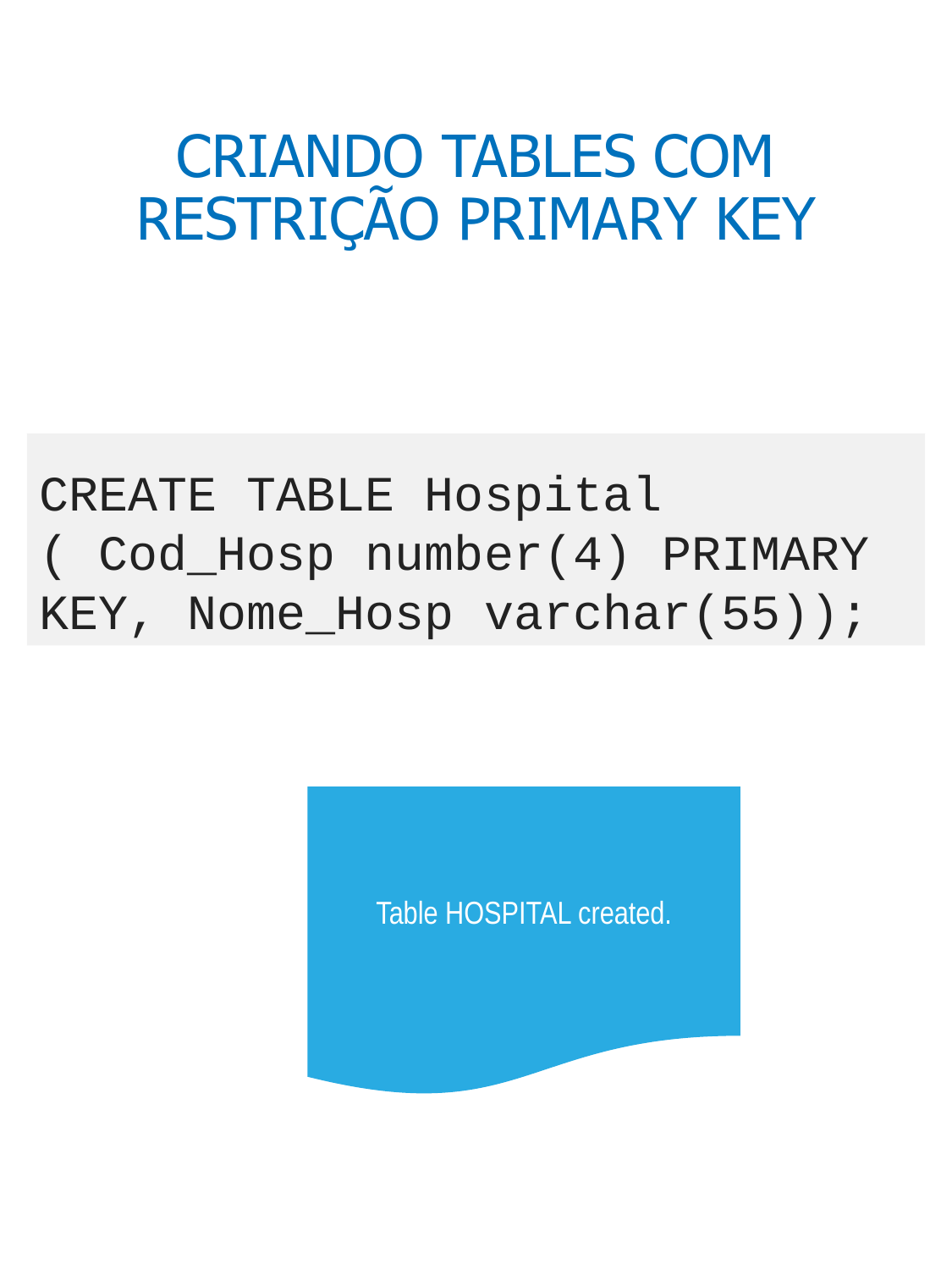

# CRIANDO TABLES COM RESTRIÇÃO PRIMARY KEY
CREATE TABLE Hospital ( Cod_Hosp number(4) PRIMARY KEY, Nome_Hosp varchar(55));
Table HOSPITAL created.